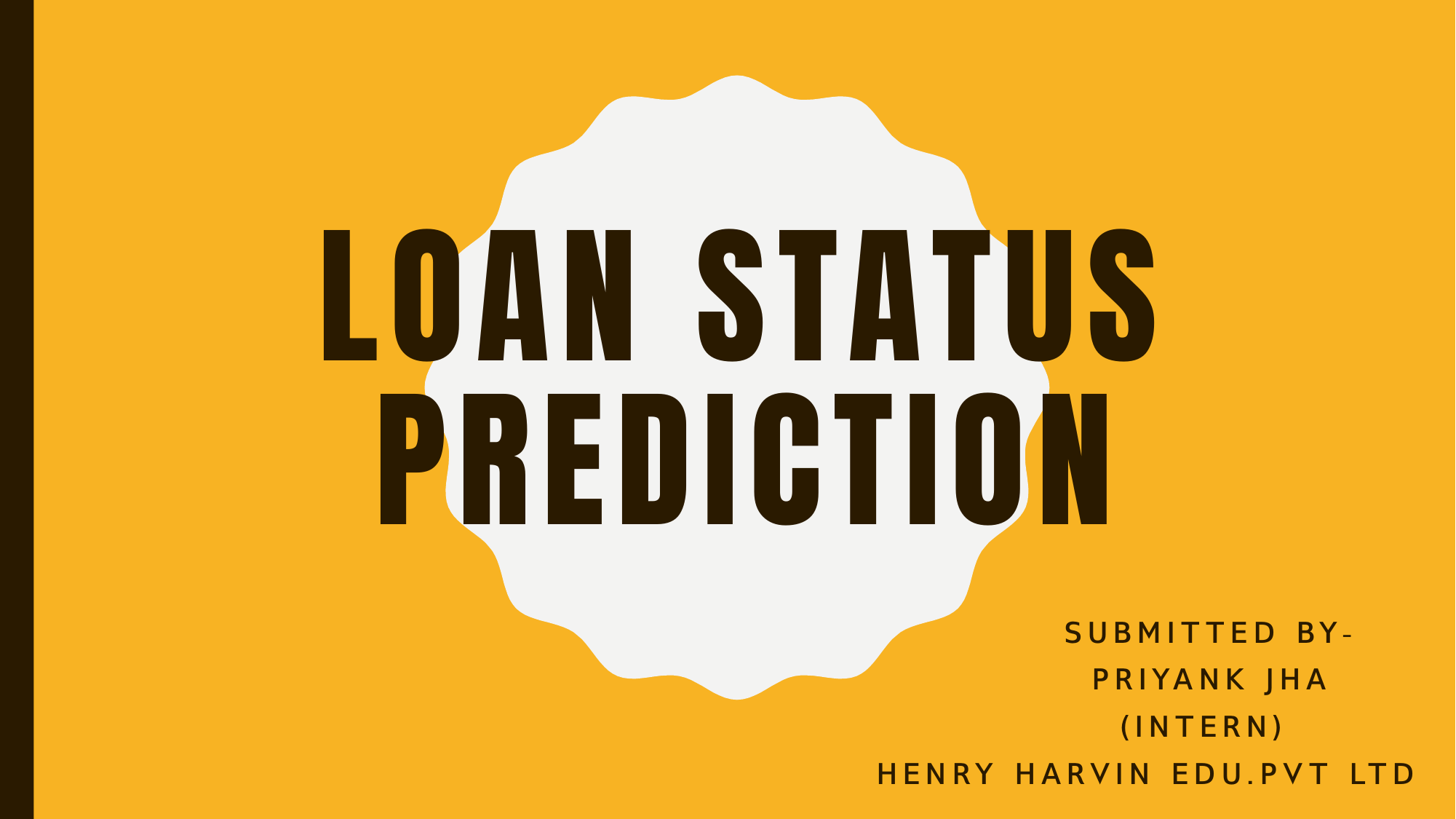

# LOAN STATUS PREDICTION
                                            SUBMITTED BY-
                                            PRIYANK JHA
                                           (INTERN)
                                    HENRY HARVIN EDU.PVT LTD